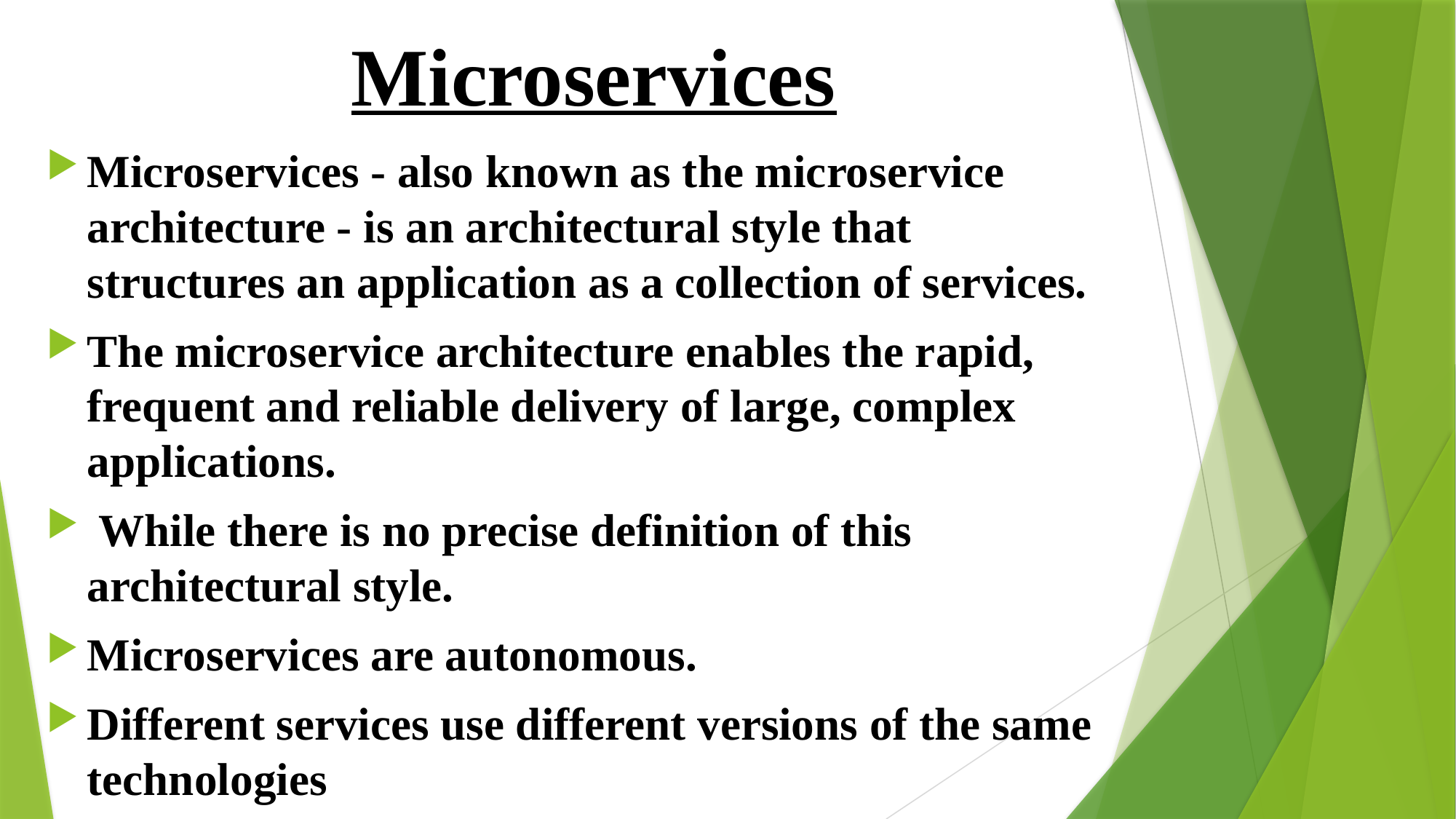

# Microservices
Microservices - also known as the microservice architecture - is an architectural style that structures an application as a collection of services.
The microservice architecture enables the rapid, frequent and reliable delivery of large, complex applications.
 While there is no precise definition of this architectural style.
Microservices are autonomous.
Different services use different versions of the same technologies